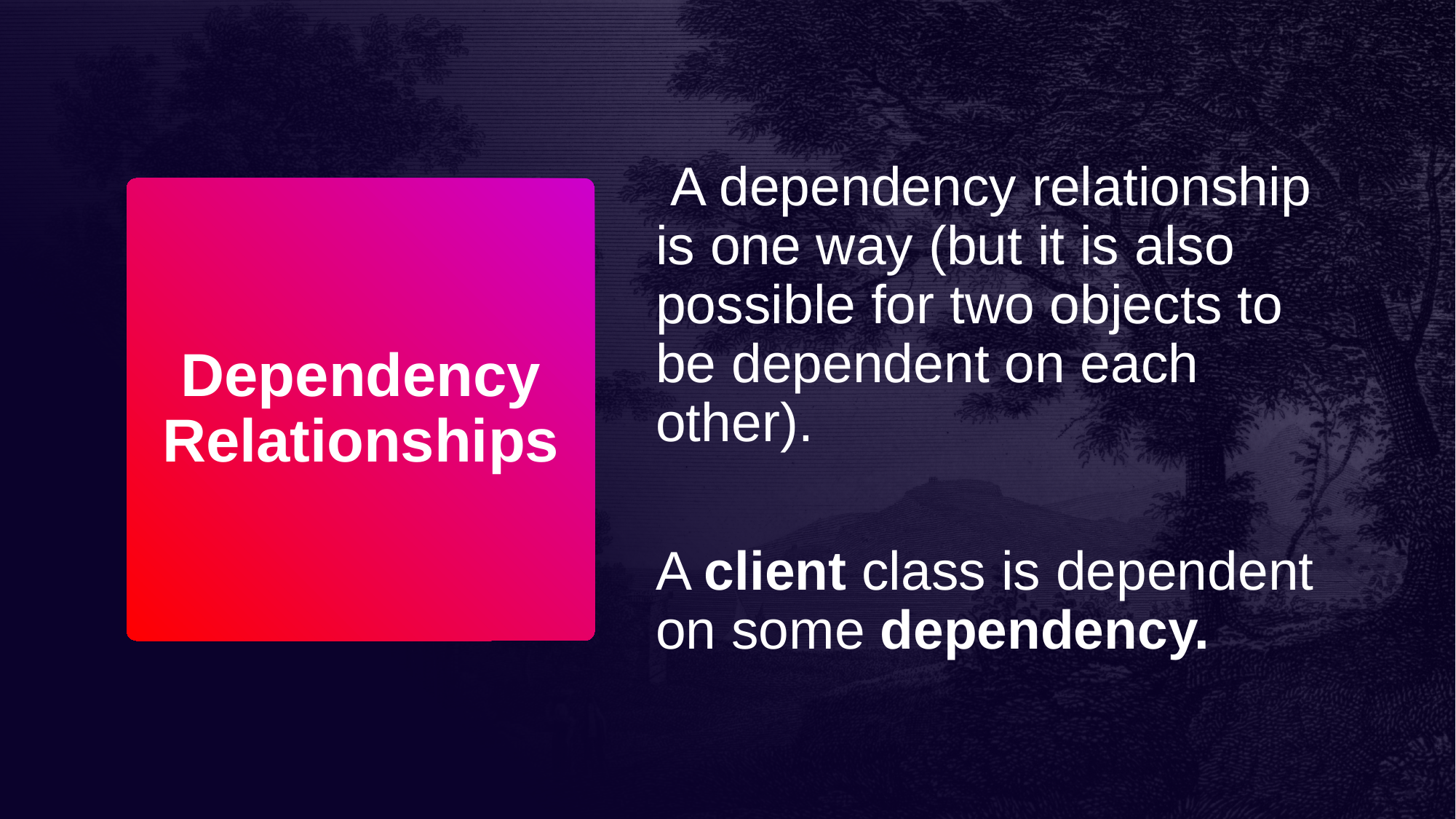

A dependency relationship is one way (but it is also possible for two objects to be dependent on each other).

A client class is dependent on some dependency.
# Dependency Relationships